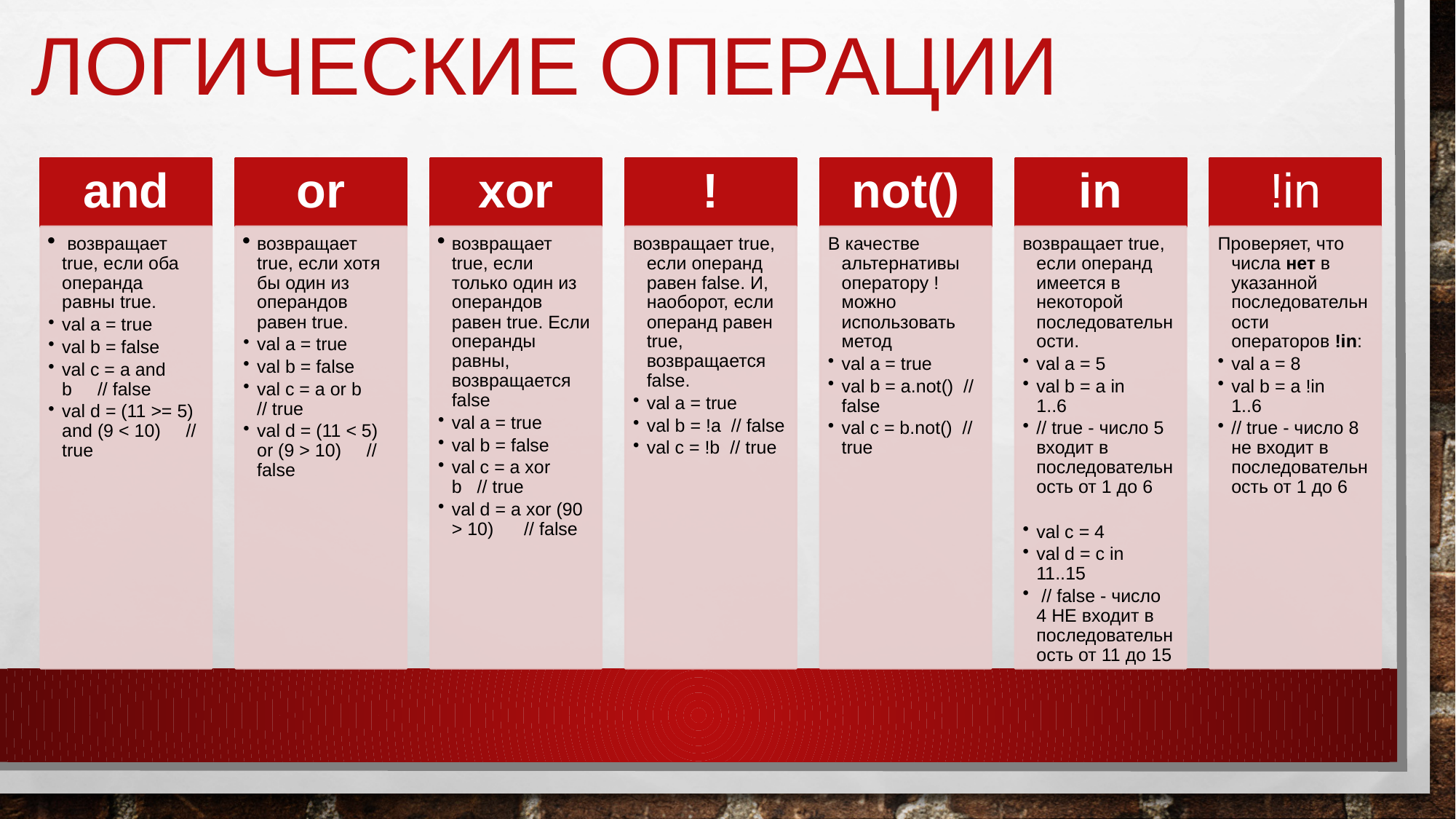

# Логические операции
and
 возвращает true, если оба операнда равны true.
val a = true
val b = false
val c = a and b     // false
val d = (11 >= 5) and (9 < 10)     // true
or
возвращает true, если хотя бы один из операндов равен true.
val a = true
val b = false
val c = a or b       // true
val d = (11 < 5) or (9 > 10)     // false
xor
возвращает true, если только один из операндов равен true. Если операнды равны, возвращается false
val a = true
val b = false
val c = a xor b   // true
val d = a xor (90 > 10)      // false
!
возвращает true, если операнд равен false. И, наоборот, если операнд равен true, возвращается false.
val a = true
val b = !a  // false
val c = !b  // true
not()
В качестве альтернативы оператору ! можно использовать метод
val a = true
val b = a.not()  // false
val c = b.not()  // true
in
возвращает true, если операнд имеется в некоторой последовательности.
val a = 5
val b = a in 1..6
// true - число 5 входит в последовательность от 1 до 6

val c = 4
val d = c in 11..15
 // false - число 4 НЕ входит в последовательность от 11 до 15
!in
Проверяет, что числа нет в указанной последовательности операторов !in:
val a = 8
val b = a !in 1..6
// true - число 8 не входит в последовательность от 1 до 6